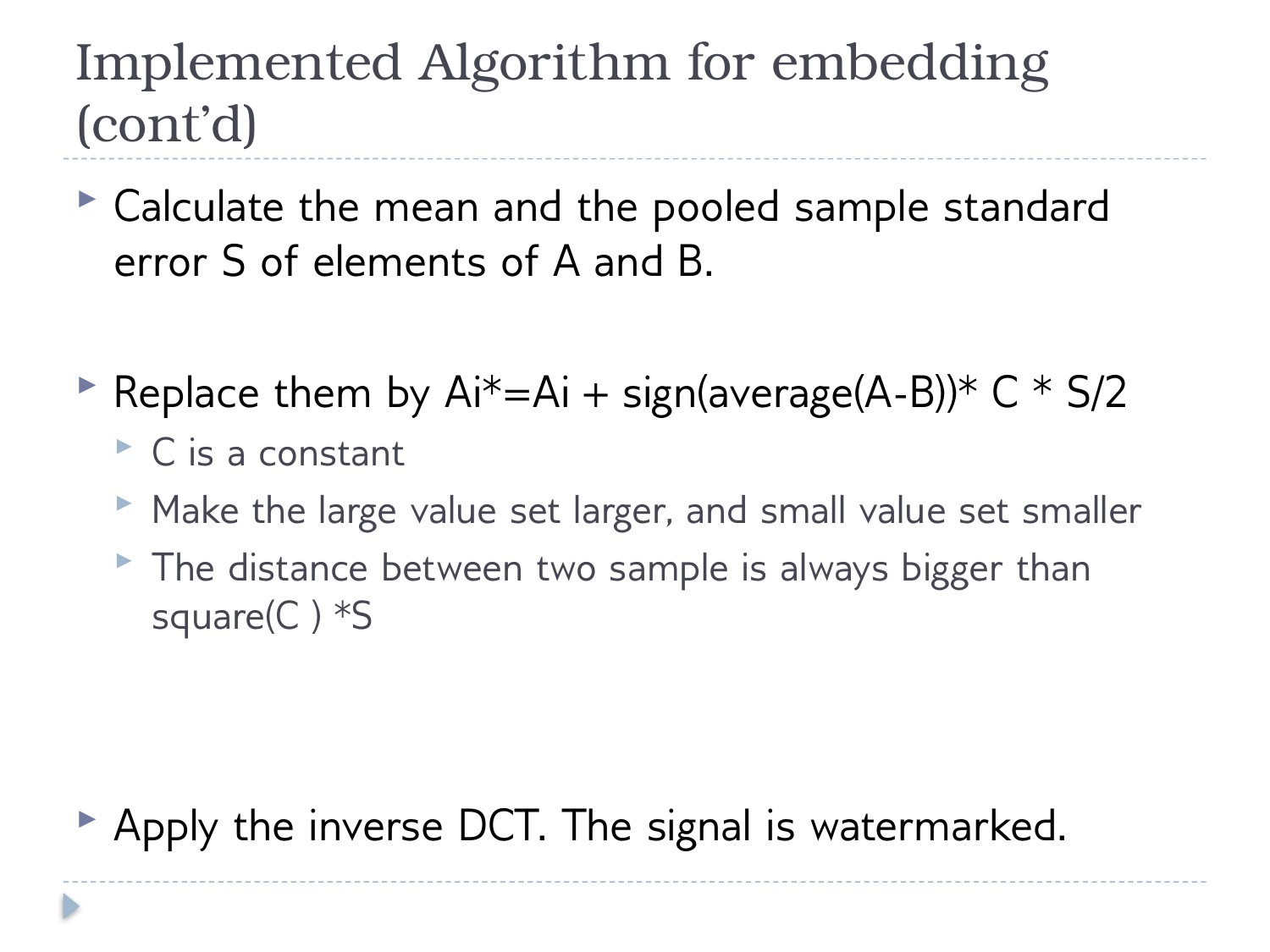

# Implemented Algorithm for embedding (cont’d)
Calculate the mean and the pooled sample standard error S of elements of A and B.

Replace them by Ai*=Ai + sign(average(A-B))* C * S/2
C is a constant
Make the large value set larger, and small value set smaller
The distance between two sample is always bigger than square(C ) *S

Apply the inverse DCT. The signal is watermarked.